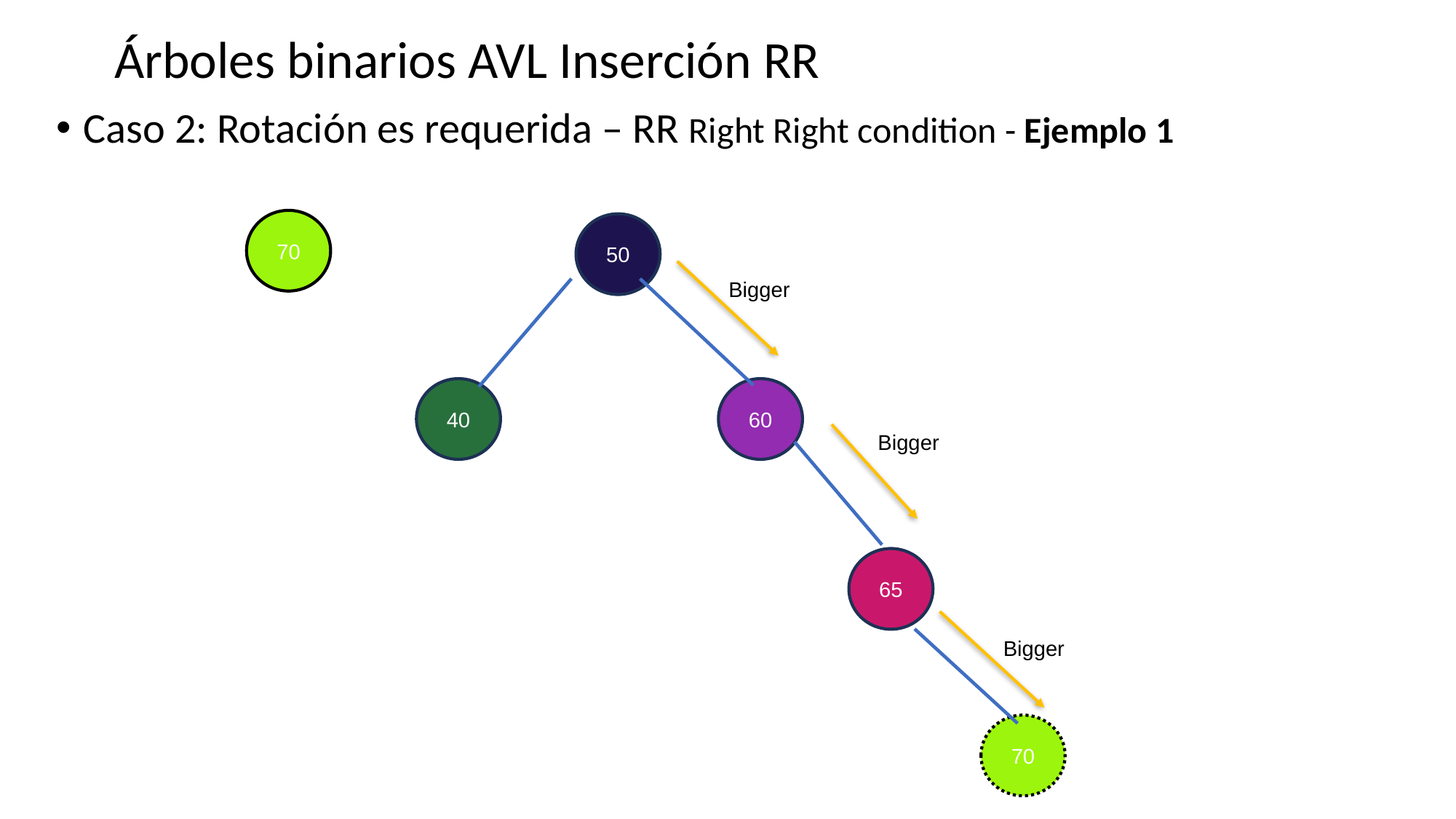

# Árboles binarios AVL Inserción RR
Caso 2: Rotación es requerida – RR Right Right condition - Ejemplo 1
70
50
Bigger
60
40
Bigger
65
Bigger
70